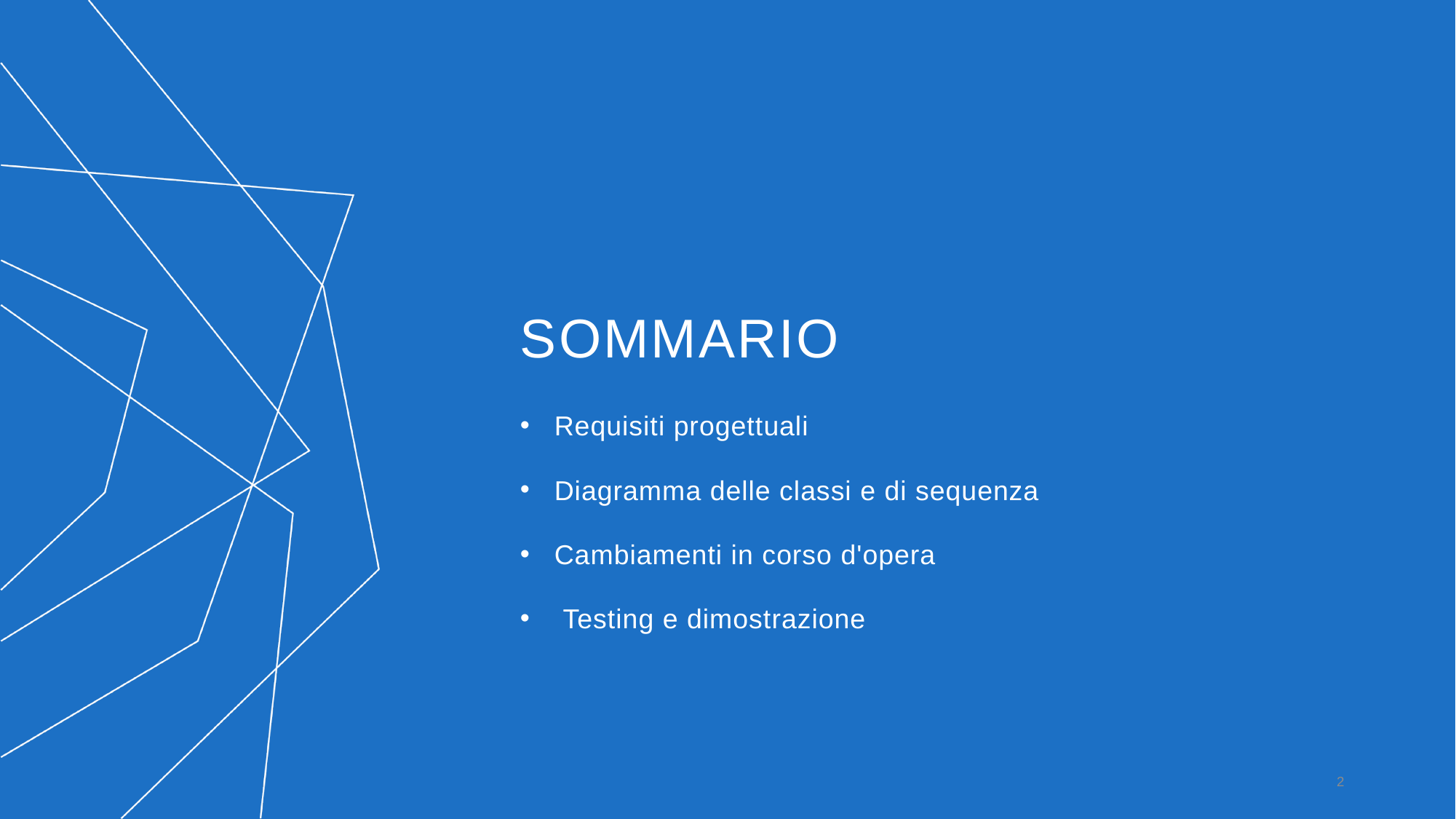

# Sommario
Requisiti progettuali
Diagramma delle classi e di sequenza
Cambiamenti in corso d'opera
 Testing e dimostrazione
2